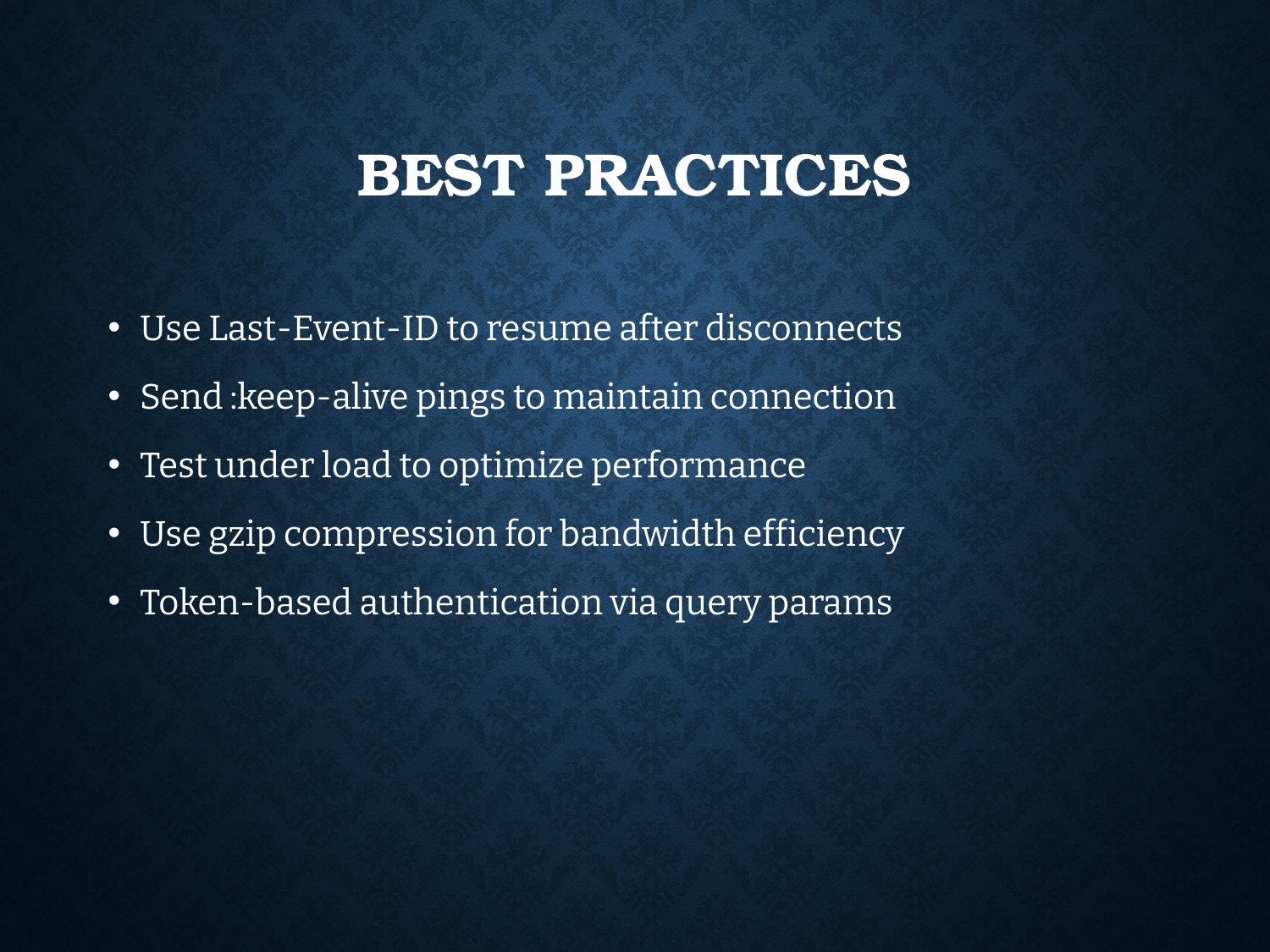

# Best Practices
Use Last-Event-ID to resume after disconnects
Send :keep-alive pings to maintain connection
Test under load to optimize performance
Use gzip compression for bandwidth efficiency
Token-based authentication via query params